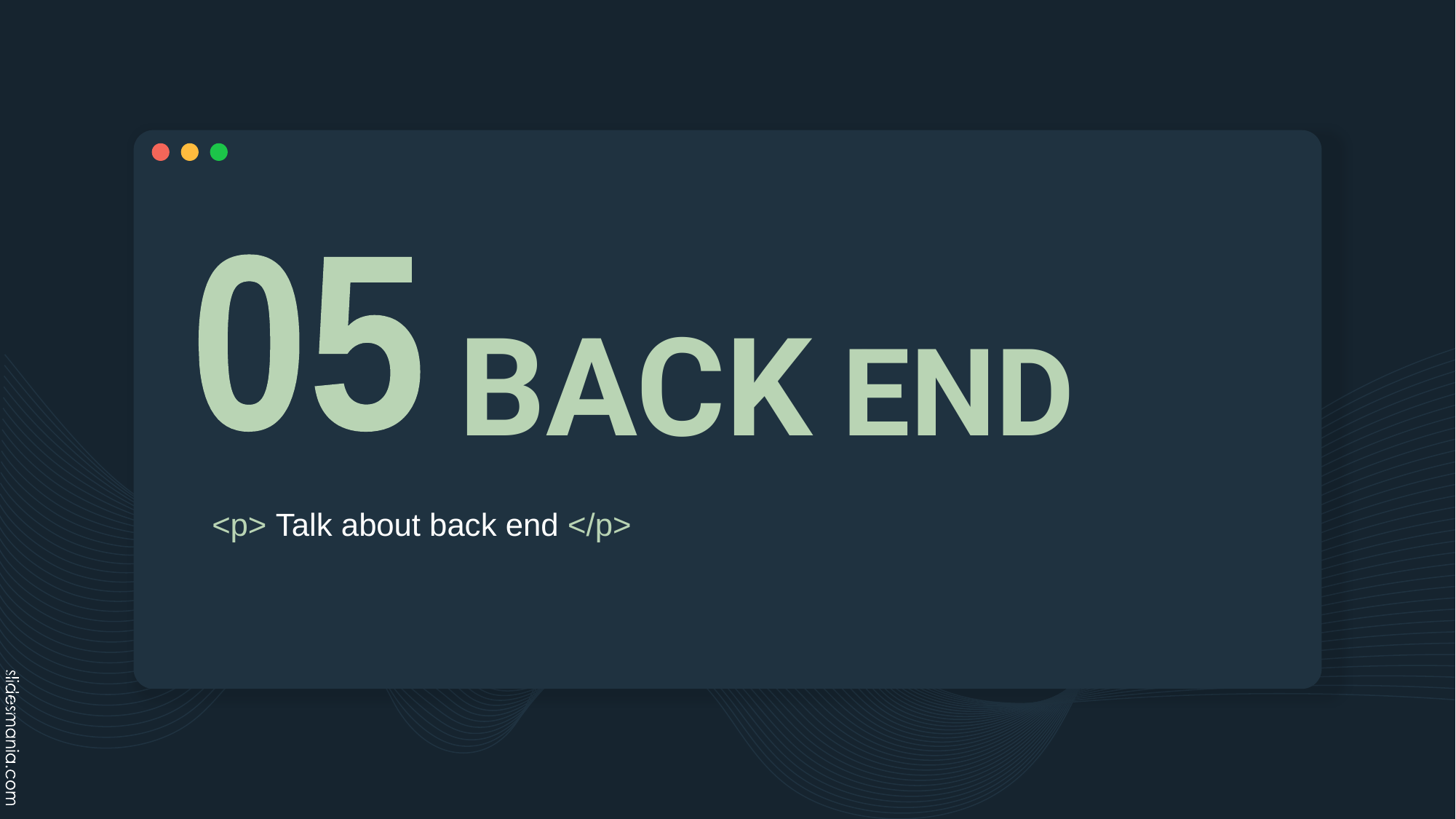

05
# BACK END
<p> Talk about back end </p>